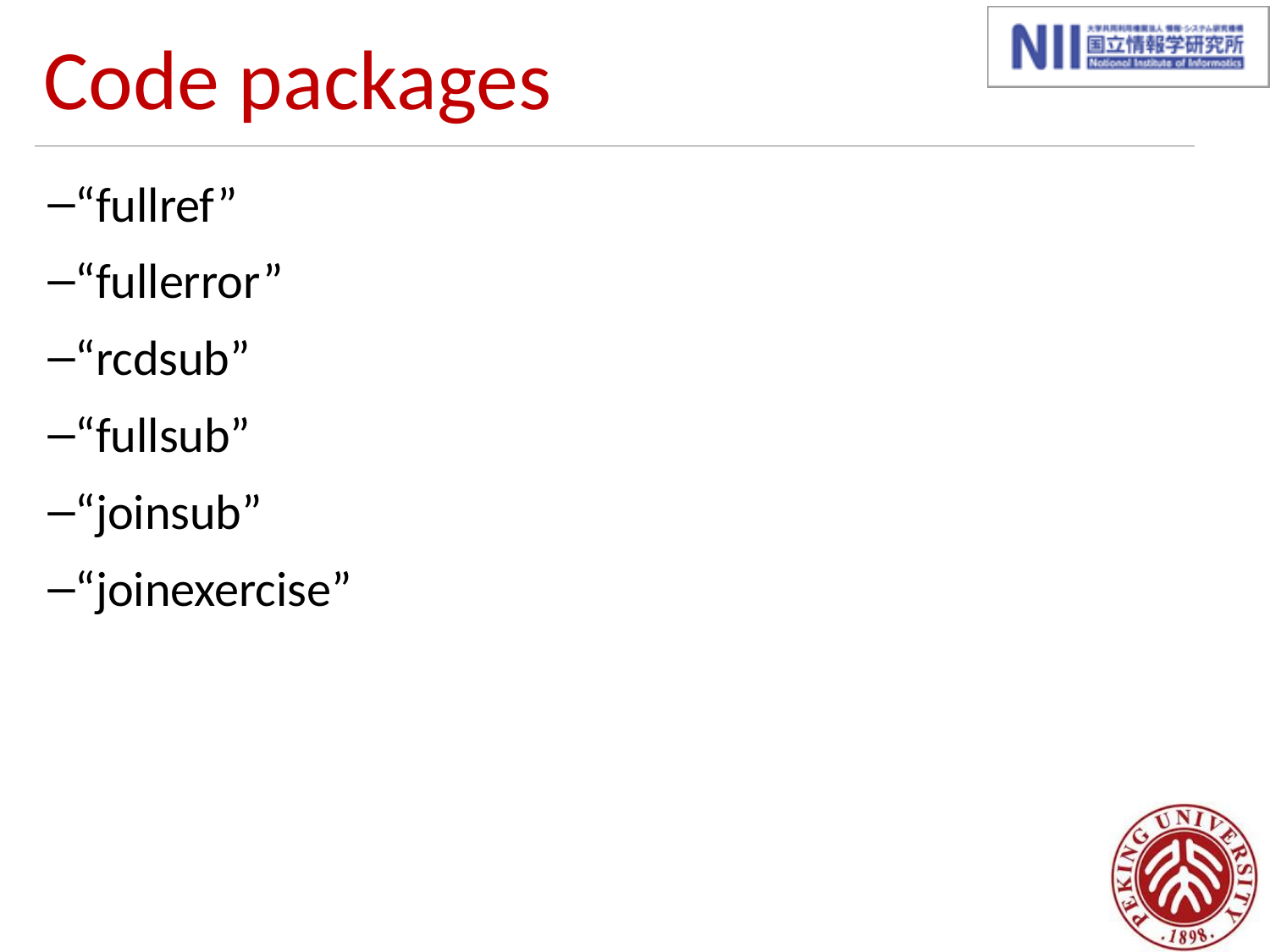

# Code packages
“fullref”
“fullerror”
“rcdsub”
“fullsub”
“joinsub”
“joinexercise”